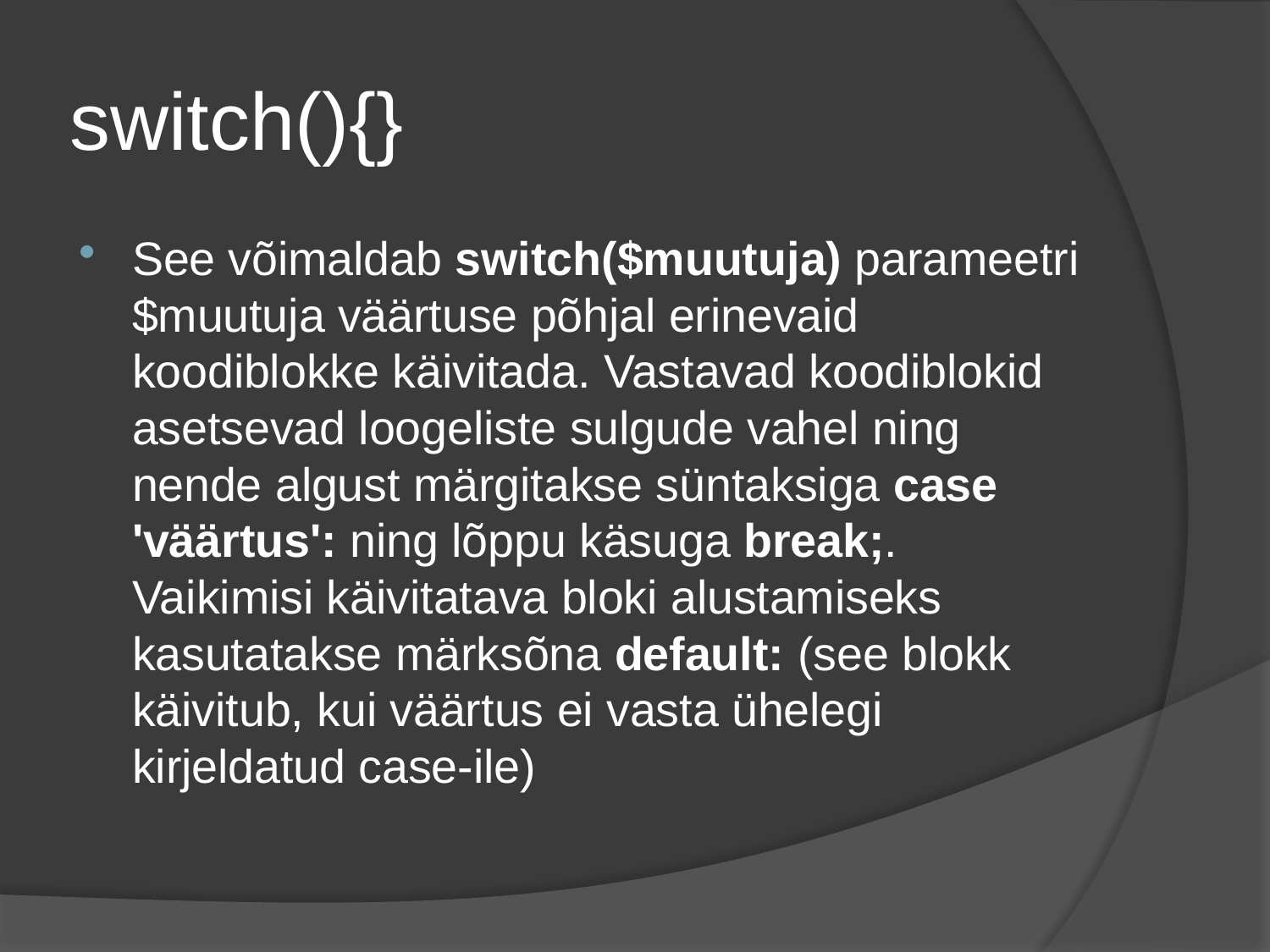

# switch(){}
See võimaldab switch($muutuja) parameetri $muutuja väärtuse põhjal erinevaid koodiblokke käivitada. Vastavad koodiblokid asetsevad loogeliste sulgude vahel ning nende algust märgitakse süntaksiga case 'väärtus': ning lõppu käsuga break;. Vaikimisi käivitatava bloki alustamiseks kasutatakse märksõna default: (see blokk käivitub, kui väärtus ei vasta ühelegi kirjeldatud case-ile)